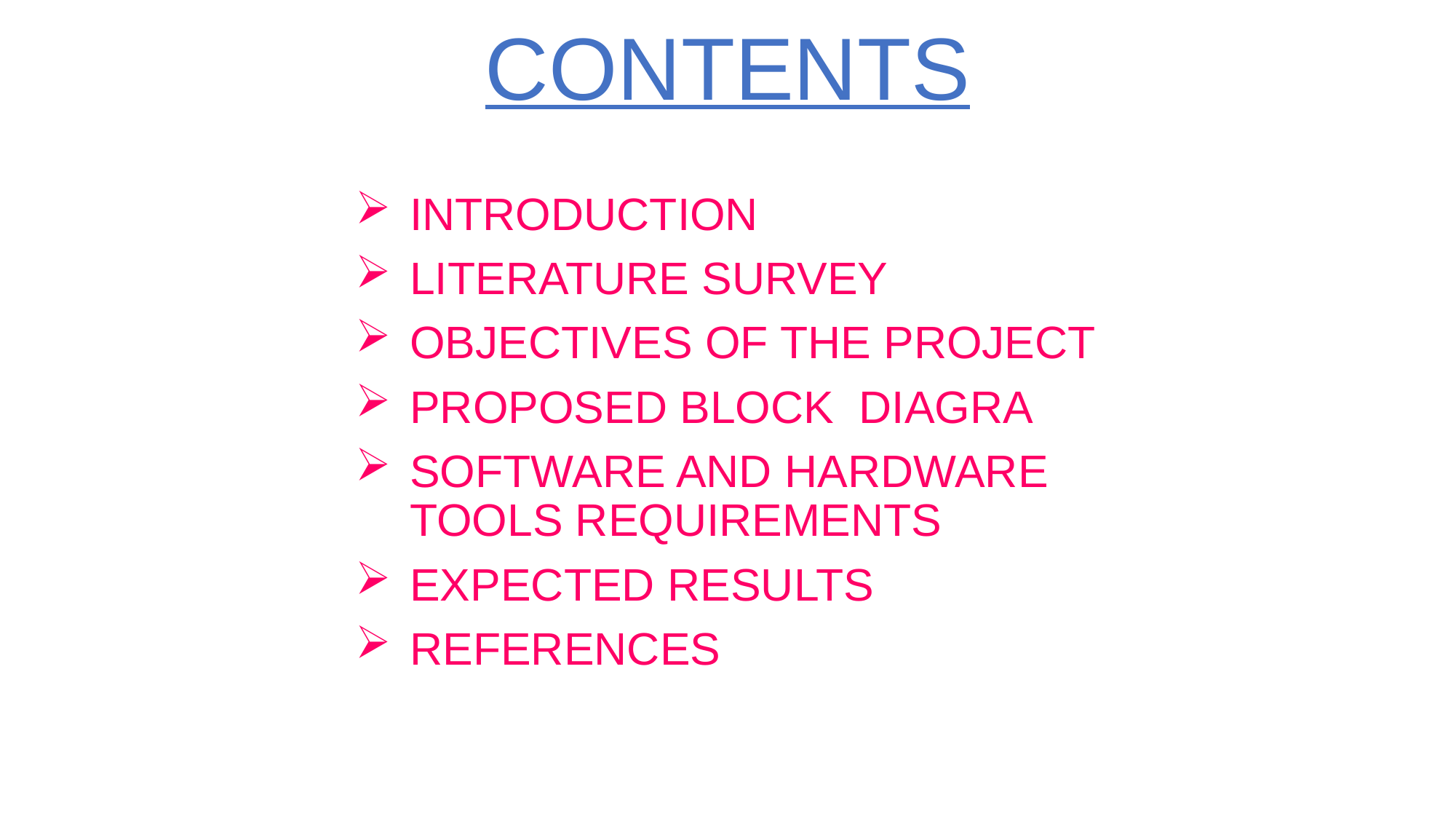

# CONTENTS
INTRODUCTION
LITERATURE SURVEY
OBJECTIVES OF THE PROJECT
PROPOSED BLOCK  DIAGRA
SOFTWARE AND HARDWARE      TOOLS REQUIREMENTS
EXPECTED RESULTS
REFERENCES